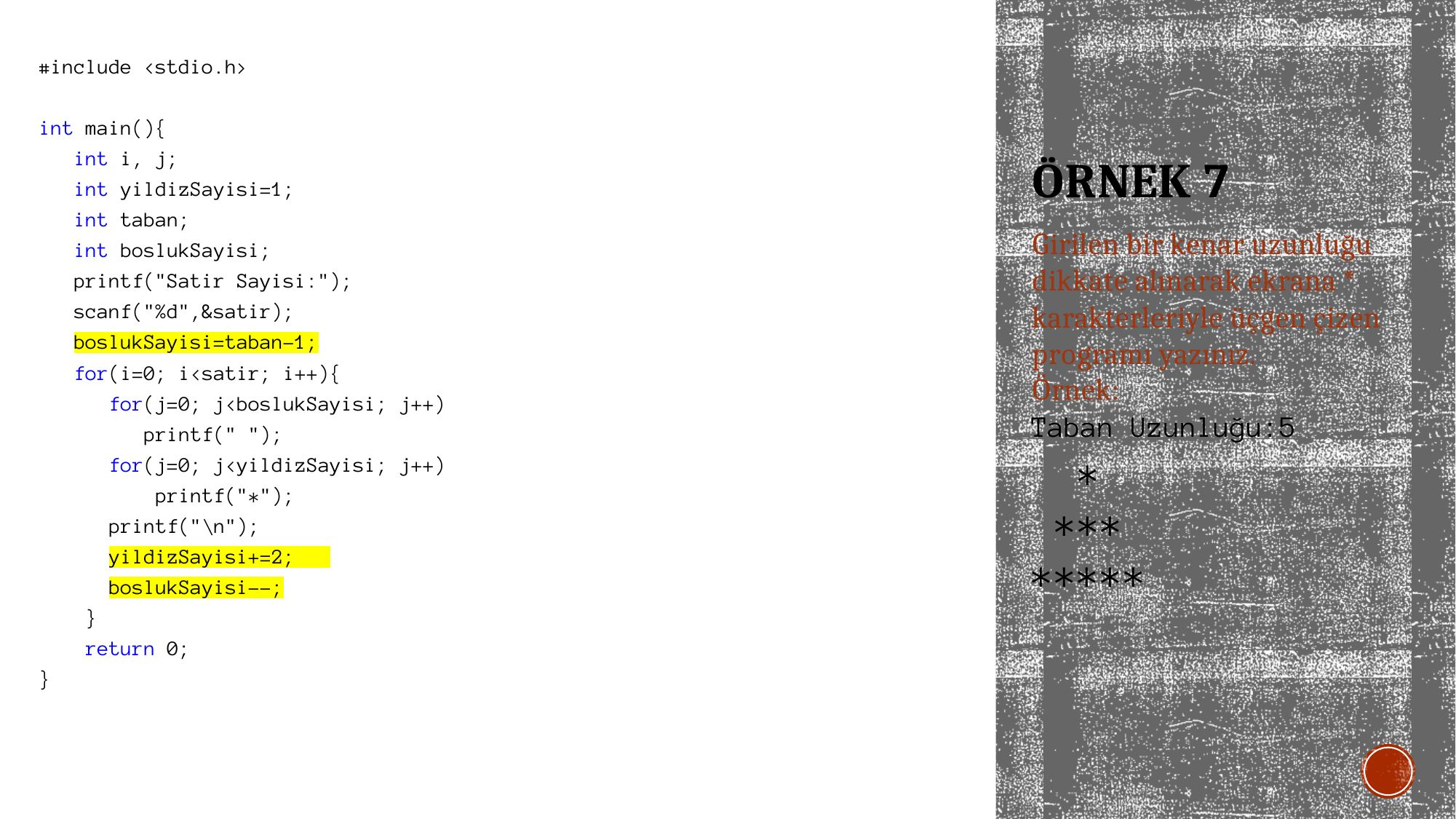

#include <stdio.h>

int main(){
   int i, j;
   int yildizSayisi=1;
   int taban;
   int boslukSayisi;
   printf("Satir Sayisi:");
   scanf("%d",&satir);
   boslukSayisi=taban-1;
   for(i=0; i<satir; i++){
      for(j=0; j<boslukSayisi; j++)
         printf(" ");
      for(j=0; j<yildizSayisi; j++)
          printf("*");
      printf("\n");
      yildizSayisi+=2;
      boslukSayisi--;
    }
    return 0;
}
# ÖRNEK 7
Girilen bir kenar uzunluğu dikkate alınarak ekrana * karakterleriyle üçgen çizen programı yazınız.
Örnek:
Taban Uzunluğu:5
  *
 ***
*****